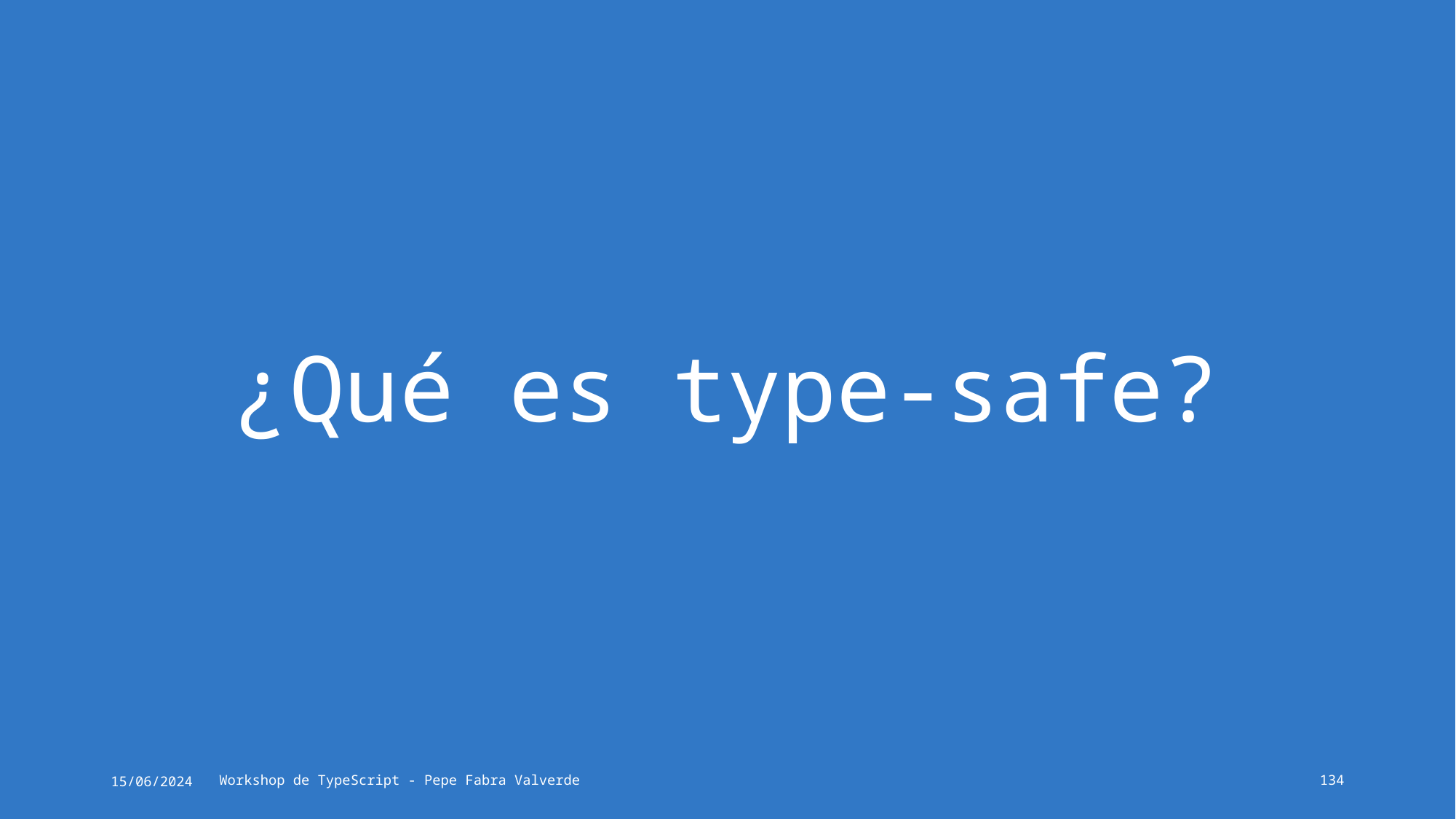

# ¿Qué es type-safe?
15/06/2024
Workshop de TypeScript - Pepe Fabra Valverde
134